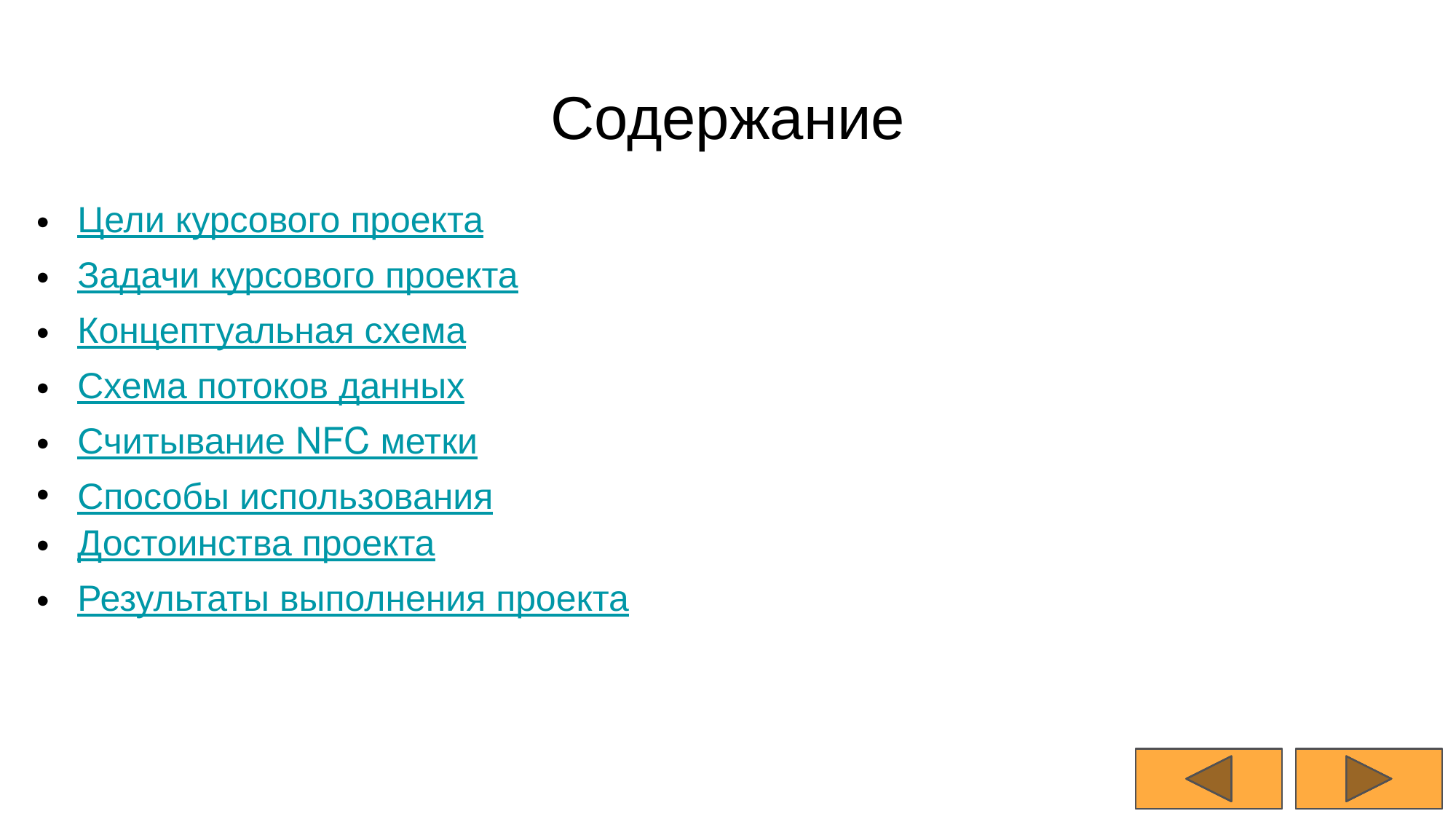

# Содержание
Цели курсового проекта
Задачи курсового проекта
Концептуальная схема
Схема потоков данных
Считывание NFC метки
Способы использования
Достоинства проекта
Результаты выполнения проекта